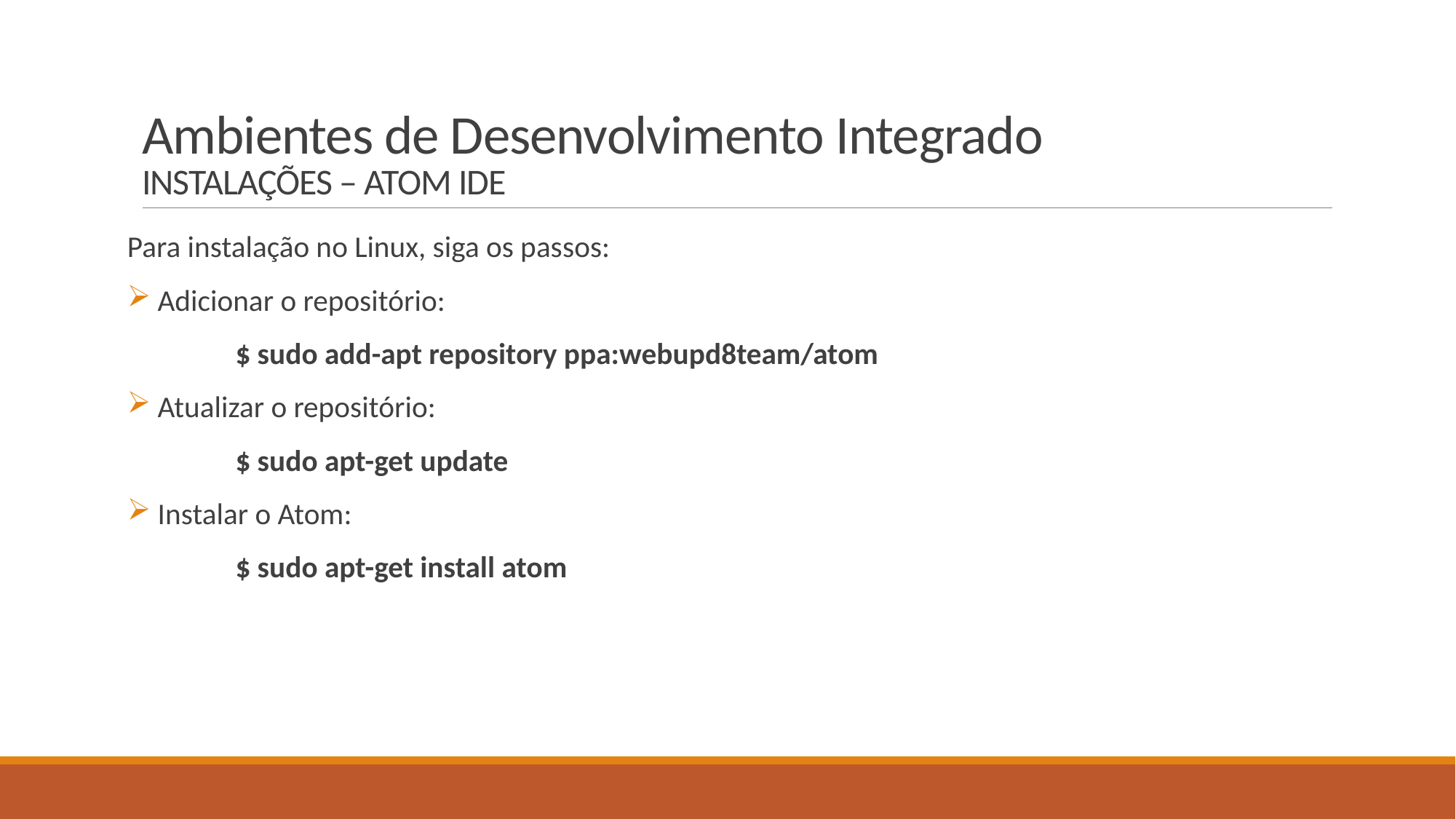

# Ambientes de Desenvolvimento Integrado INSTALAÇÕES – ATOM IDE
Para instalação no Linux, siga os passos:
 Adicionar o repositório:
	$ sudo add-apt repository ppa:webupd8team/atom
 Atualizar o repositório:
	$ sudo apt-get update
 Instalar o Atom:
	$ sudo apt-get install atom